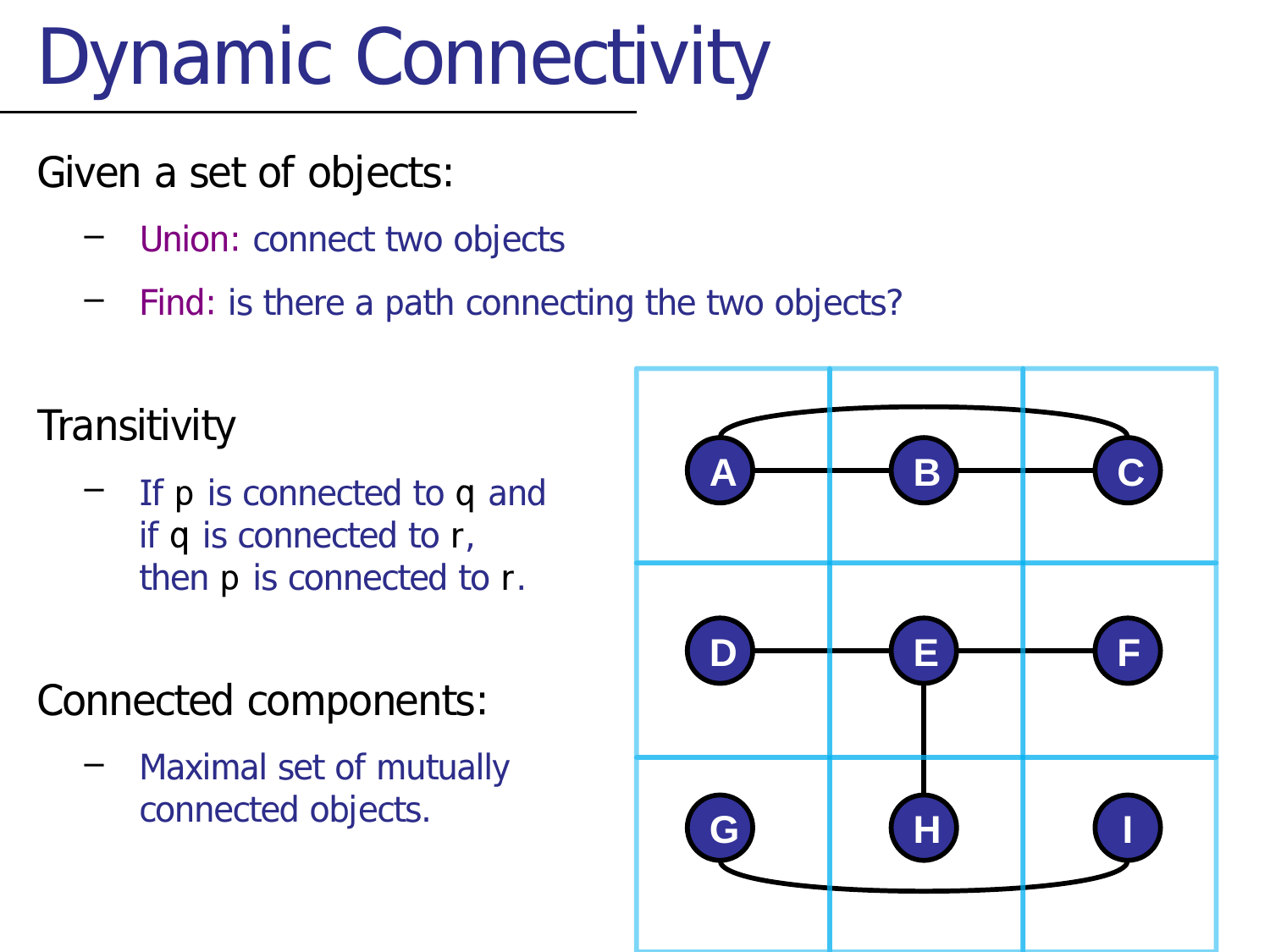

Dynamic Connectivity
Given a set of objects:
Union: connect two objects
Find: is there a path connecting the two objects?

Transitivity
If p is connected to q and                                                                  if q is connected to r,                                                                    then p is connected to r.

Connected components:
Maximal set of mutually                                                           connected objects.

A
B
C
D
E
F
G
H
I